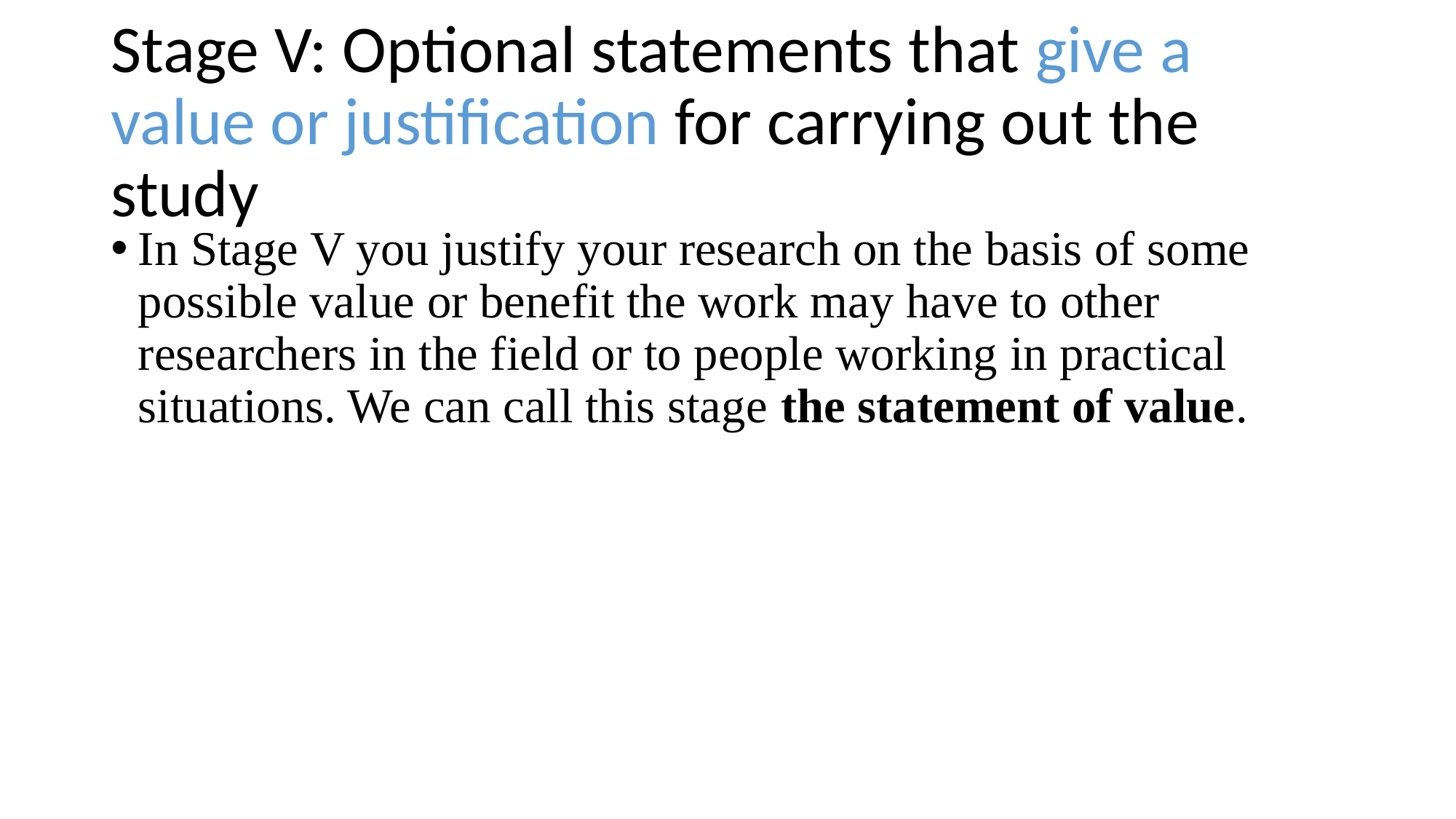

# Stage V: Optional statements that give a value or justification for carrying out the study
In Stage V you justify your research on the basis of some possible value or benefit the work may have to other researchers in the field or to people working in practical situations. We can call this stage the statement of value.